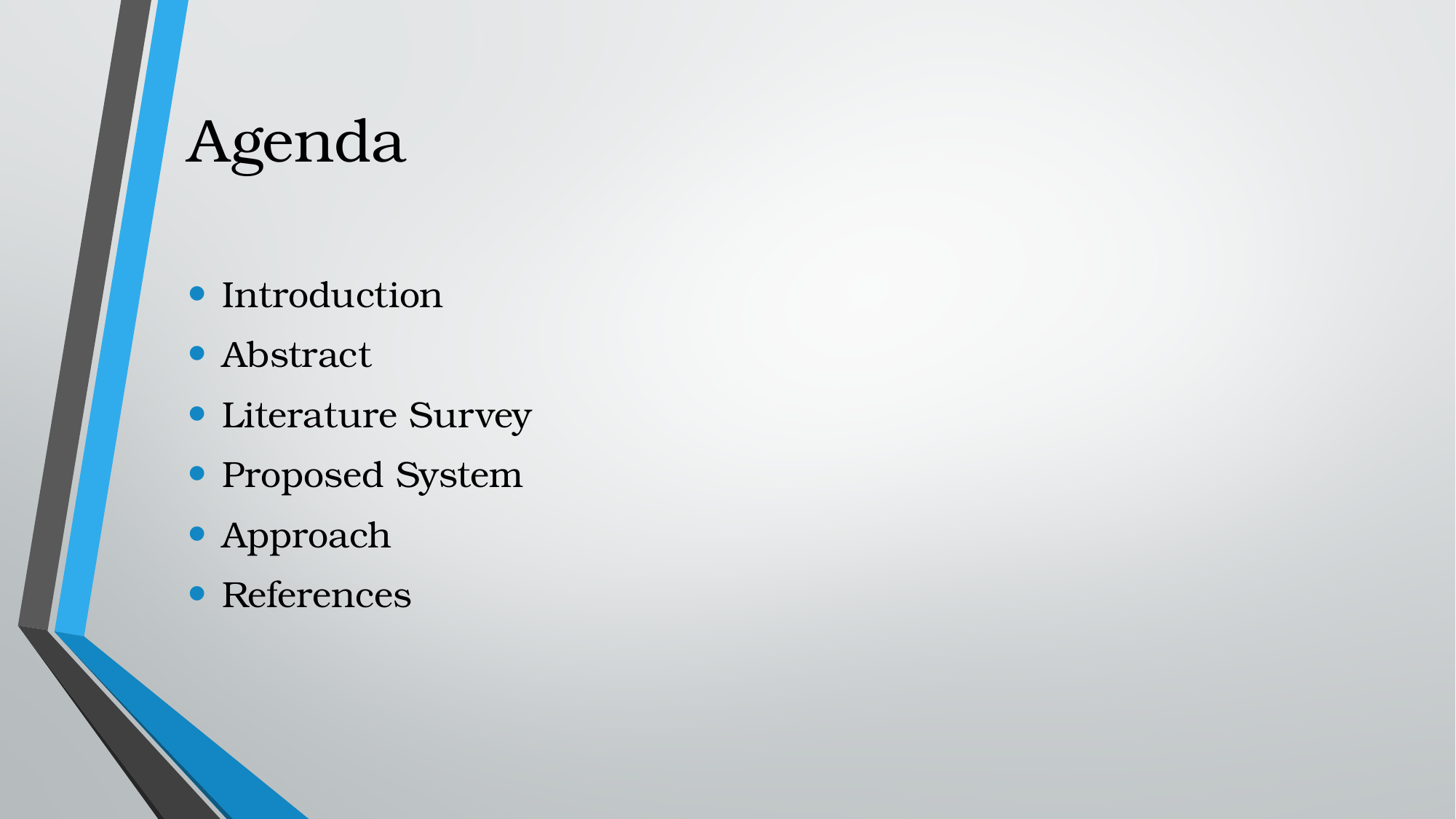

# Agenda
Introduction
Abstract
Literature Survey
Proposed System
Approach
References